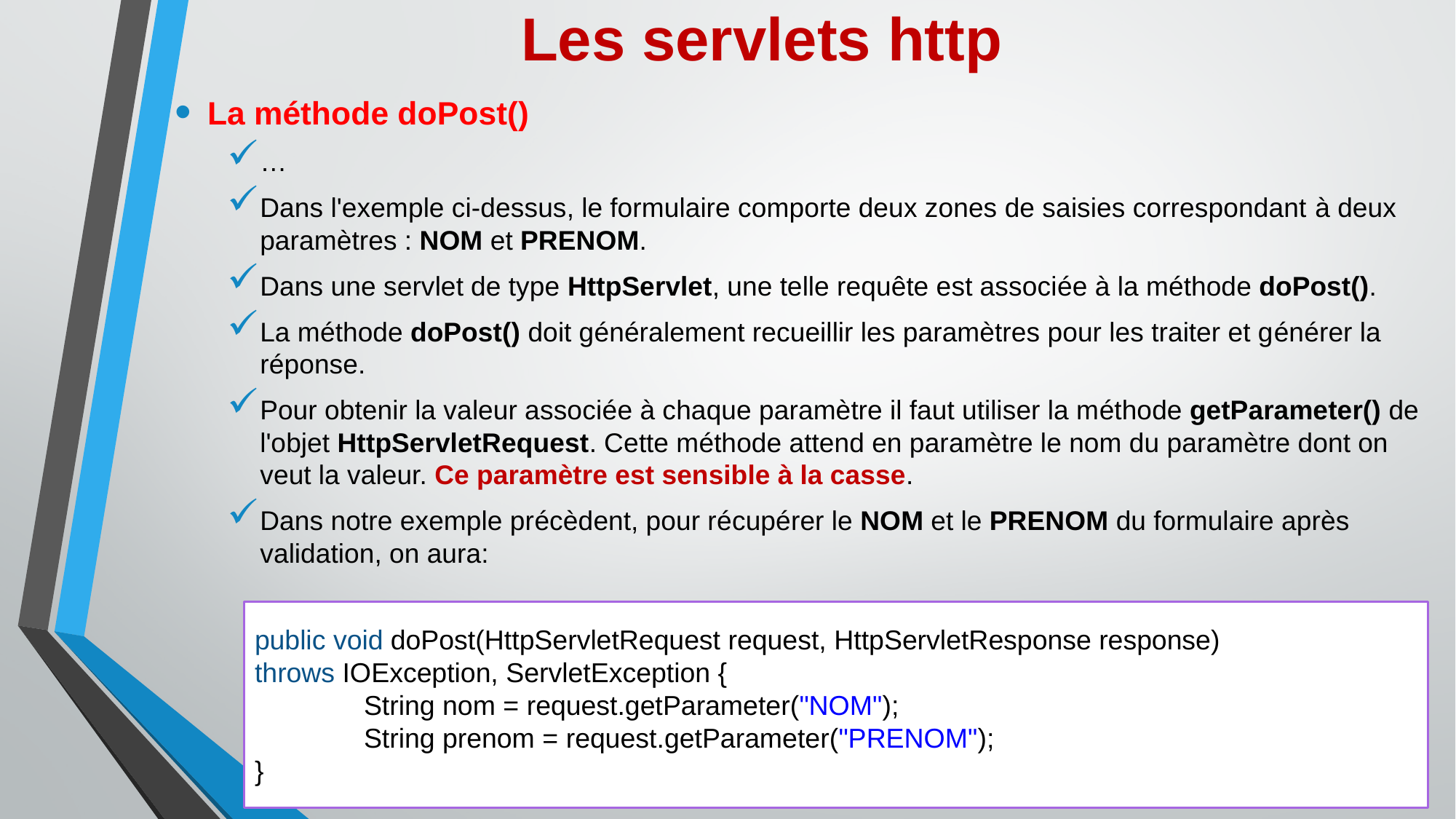

# Les servlets http
La méthode doPost()
…
Dans l'exemple ci-dessus, le formulaire comporte deux zones de saisies correspondant à deux paramètres : NOM et PRENOM.
Dans une servlet de type HttpServlet, une telle requête est associée à la méthode doPost().
La méthode doPost() doit généralement recueillir les paramètres pour les traiter et générer la réponse.
Pour obtenir la valeur associée à chaque paramètre il faut utiliser la méthode getParameter() de l'objet HttpServletRequest. Cette méthode attend en paramètre le nom du paramètre dont on veut la valeur. Ce paramètre est sensible à la casse.
Dans notre exemple précèdent, pour récupérer le NOM et le PRENOM du formulaire après validation, on aura:
public void doPost(HttpServletRequest request, HttpServletResponse response)
throws IOException, ServletException {
	String nom = request.getParameter("NOM");
	String prenom = request.getParameter("PRENOM");
}
21